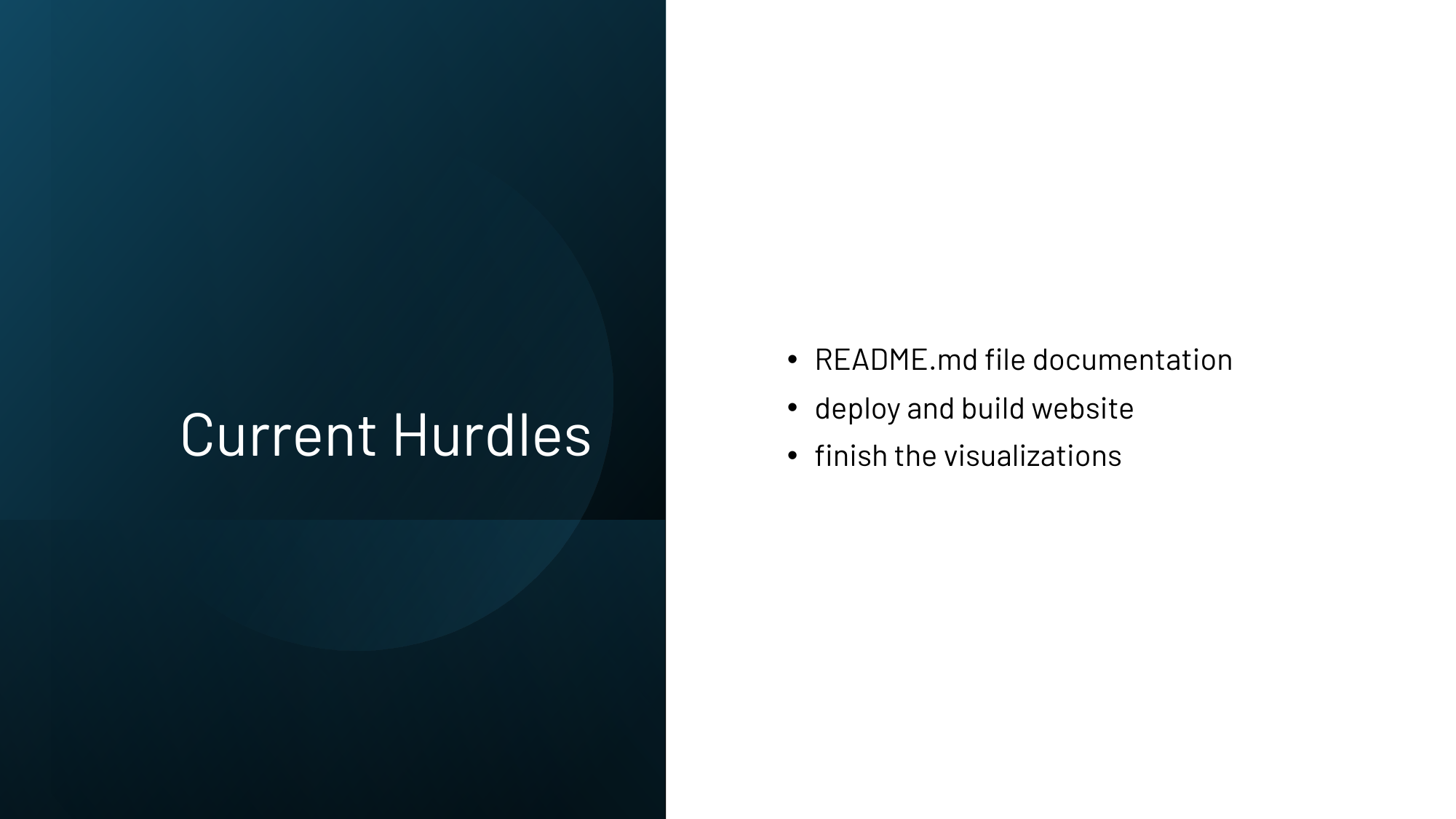

# Current Hurdles

README.md file documentation
deploy and build website
finish the visualizations